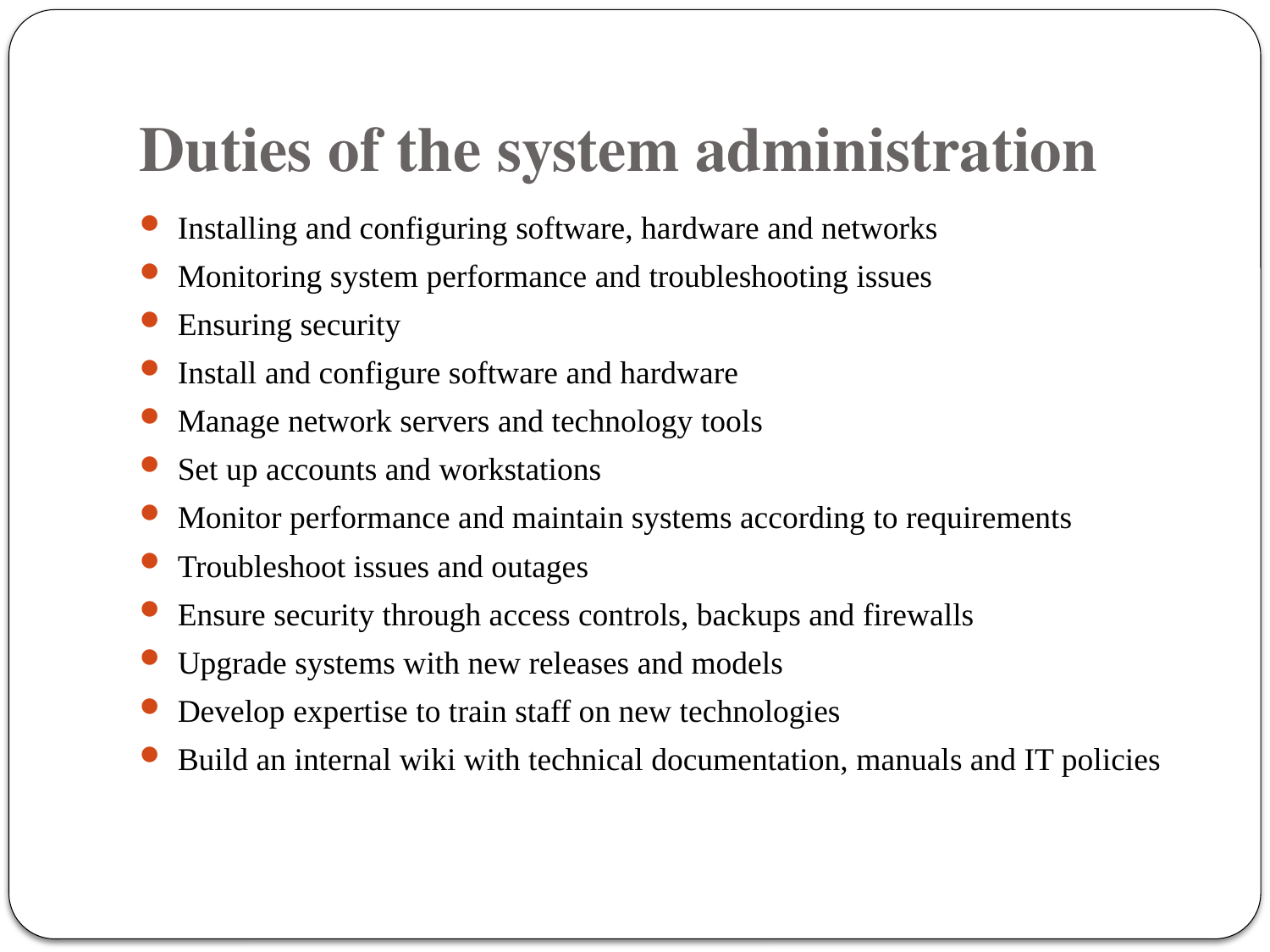

# Duties of the system administration
Installing and configuring software, hardware and networks
Monitoring system performance and troubleshooting issues
Ensuring security
Install and configure software and hardware
Manage network servers and technology tools
Set up accounts and workstations
Monitor performance and maintain systems according to requirements
Troubleshoot issues and outages
Ensure security through access controls, backups and firewalls
Upgrade systems with new releases and models
Develop expertise to train staff on new technologies
Build an internal wiki with technical documentation, manuals and IT policies